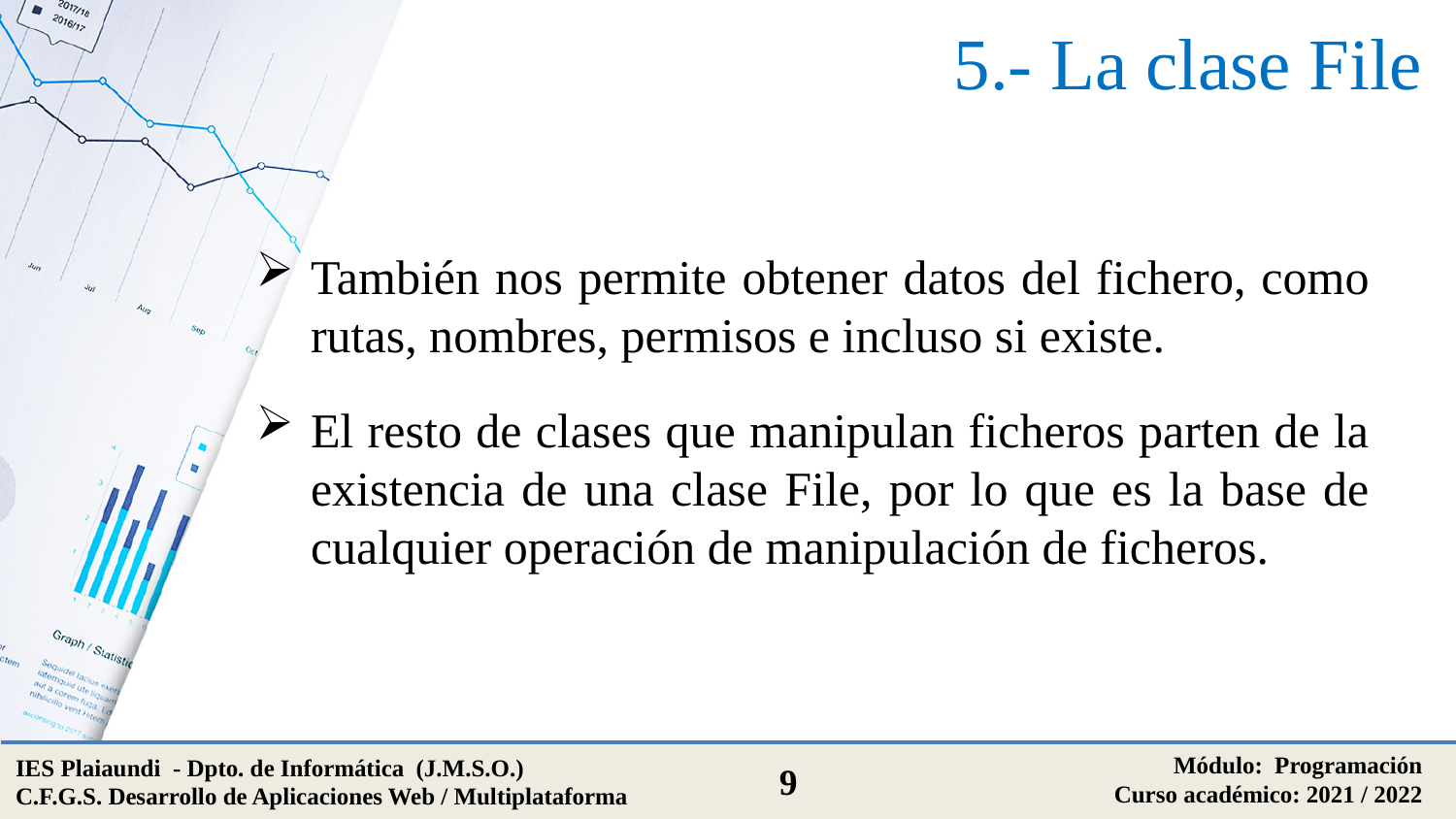

# 5.- La clase File
También nos permite obtener datos del fichero, como rutas, nombres, permisos e incluso si existe.
El resto de clases que manipulan ficheros parten de la existencia de una clase File, por lo que es la base de cualquier operación de manipulación de ficheros.

Módulo:  Programación
Curso académico: 2021 / 2022
IES Plaiaundi  - Dpto. de Informática  (J.M.S.O.)
C.F.G.S. Desarrollo de Aplicaciones Web / Multiplataforma
9